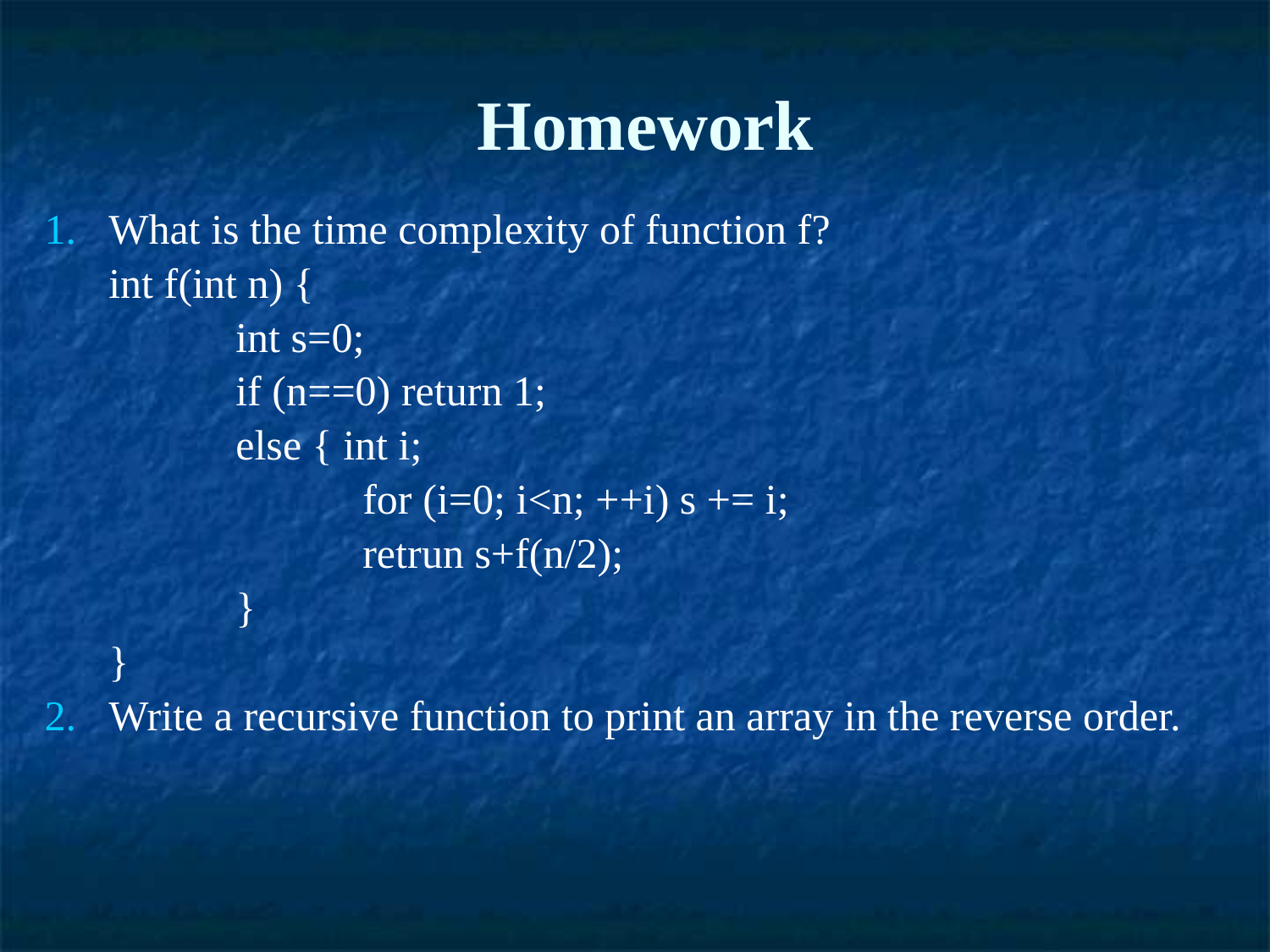

# Homework
What is the time complexity of function f?
	int f(int n) {
		int s=0;
		if (n==0) return 1;
		else { int i;
			for (i=0; i<n; ++i) s += i;
			retrun s+f(n/2);
		}
	}
Write a recursive function to print an array in the reverse order.